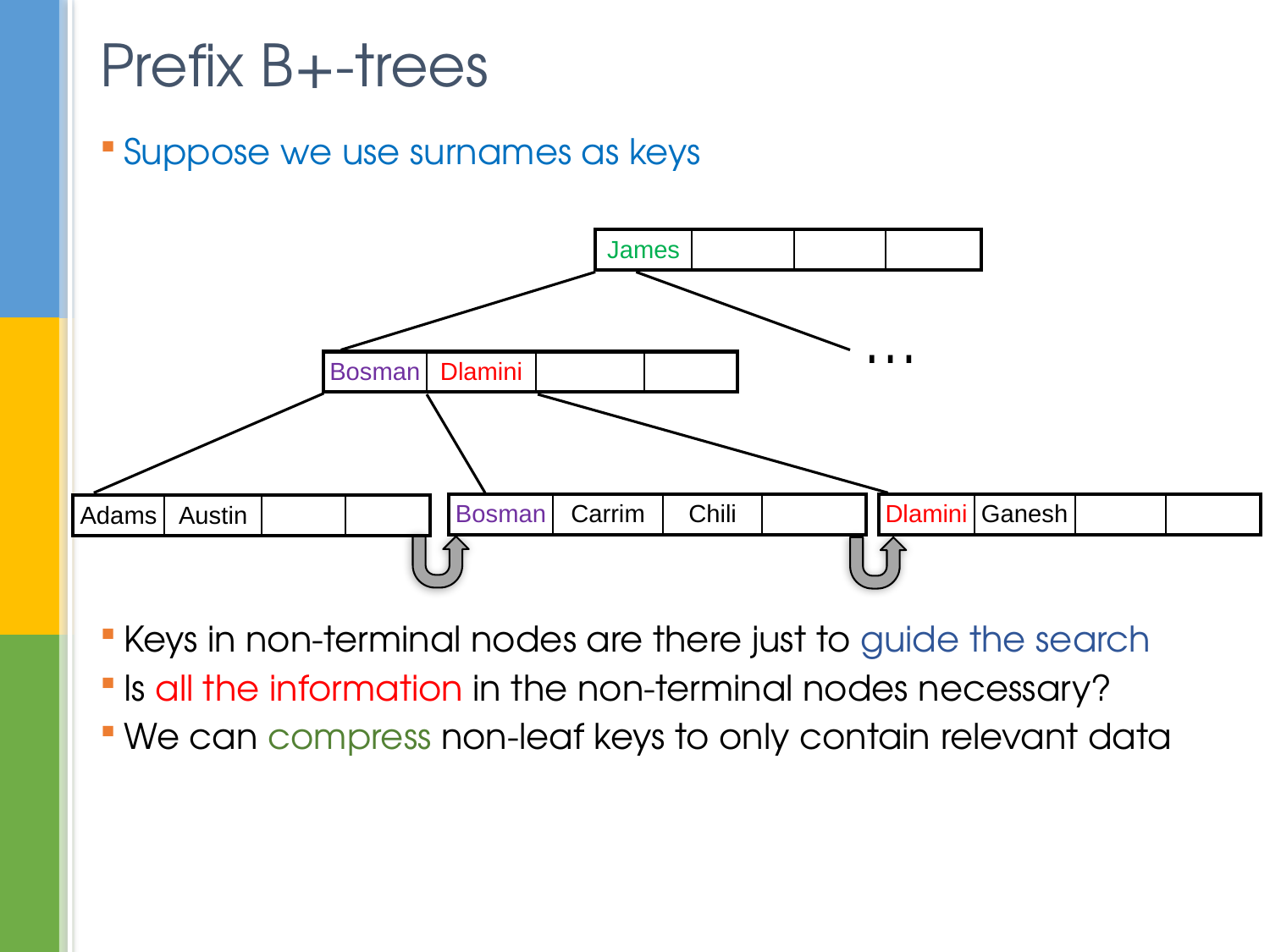

# Prefix B+-trees
Suppose we use surnames as keys

Keys in non-terminal nodes are there just to guide the search
Is all the information in the non-terminal nodes necessary?
We can compress non-leaf keys to only contain relevant data

| James |  |  |  |
| --- | --- | --- | --- |

…
| Bosman | Dlamini |  |  |
| --- | --- | --- | --- |

| Bosman | Carrim | Chili |  |
| --- | --- | --- | --- |
| Dlamini | Ganesh |  |  |
| --- | --- | --- | --- |
| Adams | Austin |  |  |
| --- | --- | --- | --- |